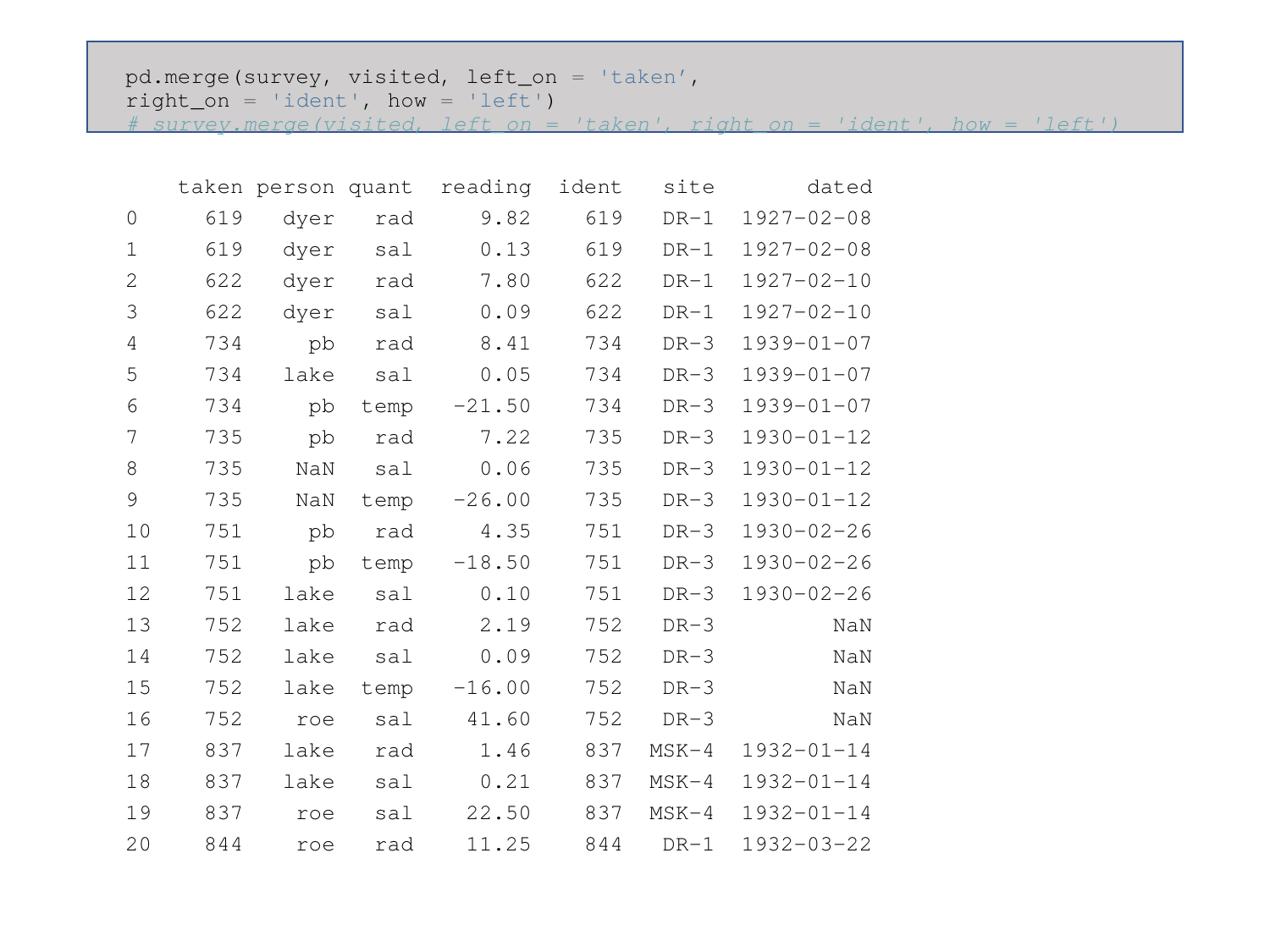

pd.merge(survey, visited, left_on = 'taken’,
	right_on = 'ident', how = 'left')
# survey.merge(visited, left_on = 'taken', right_on = 'ident', how = 'left')

    taken person quant  reading  ident   site       dated
0     619   dyer   rad     9.82    619   DR-1  1927-02-08
1     619   dyer   sal     0.13    619   DR-1  1927-02-08
2     622   dyer   rad     7.80    622   DR-1  1927-02-10
3     622   dyer   sal     0.09    622   DR-1  1927-02-10
4     734     pb   rad     8.41    734   DR-3  1939-01-07
5     734   lake   sal     0.05    734   DR-3  1939-01-07
6     734     pb  temp   -21.50    734   DR-3  1939-01-07
7     735     pb   rad     7.22    735   DR-3  1930-01-12
8     735    NaN   sal     0.06    735   DR-3  1930-01-12
9     735    NaN  temp   -26.00    735   DR-3  1930-01-12
10    751     pb   rad     4.35    751   DR-3  1930-02-26
11    751     pb  temp   -18.50    751   DR-3  1930-02-26
12    751   lake   sal     0.10    751   DR-3  1930-02-26
13    752   lake   rad     2.19    752   DR-3         NaN
14    752   lake   sal     0.09    752   DR-3         NaN
15    752   lake  temp   -16.00    752   DR-3         NaN
16    752    roe   sal    41.60    752   DR-3         NaN
17    837   lake   rad     1.46    837  MSK-4  1932-01-14
18    837   lake   sal     0.21    837  MSK-4  1932-01-14
19    837    roe   sal    22.50    837  MSK-4  1932-01-14
20    844    roe   rad    11.25    844   DR-1  1932-03-22